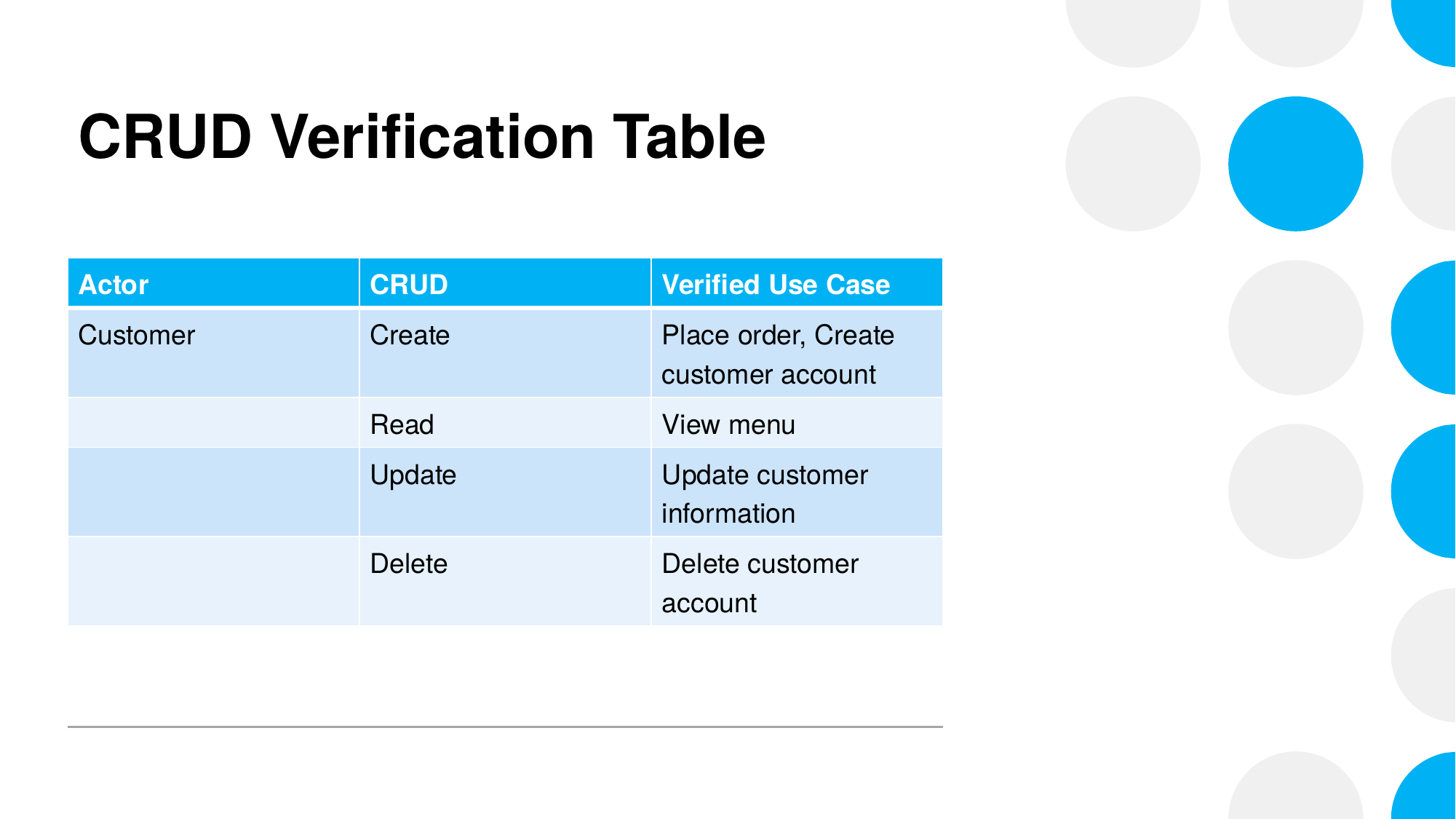

# CRUD Verification Table
| Actor | CRUD | Verified Use Case |
| --- | --- | --- |
| Customer | Create | Place order, Create customer account |
|  | Read | View menu |
|  | Update | Update customer information |
|  | Delete | Delete customer account |